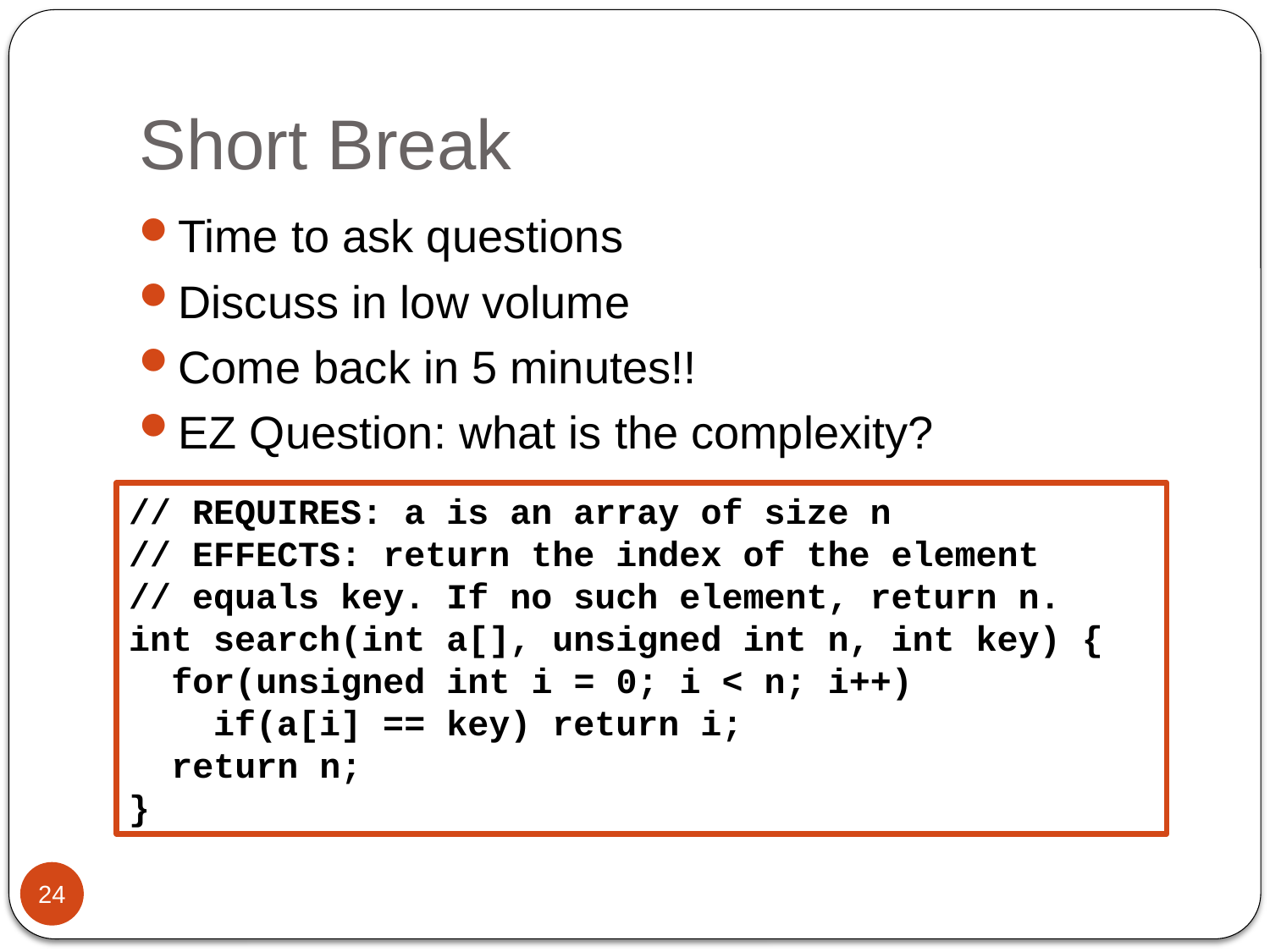

# Short Break
Time to ask questions
Discuss in low volume
Come back in 5 minutes!!
EZ Question: what is the complexity?
// REQUIRES: a is an array of size n
// EFFECTS: return the index of the element
// equals key. If no such element, return n.
int search(int a[], unsigned int n, int key) {
  for(unsigned int i = 0; i < n; i++)
    if(a[i] == key) return i;
  return n;
}
24